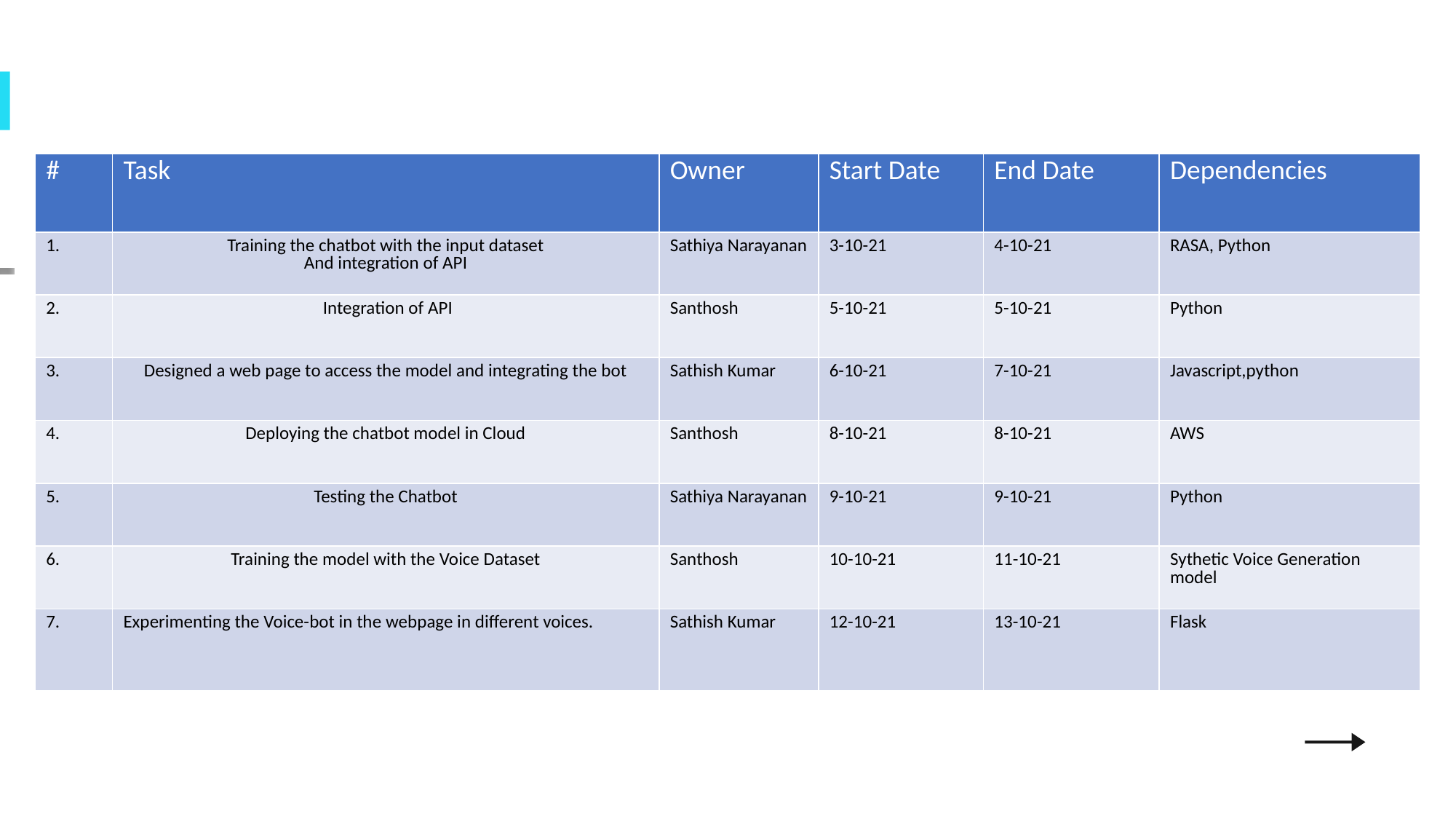

| # | Task | Owner | Start Date | End Date | Dependencies |
| --- | --- | --- | --- | --- | --- |
| 1. | Training the chatbot with the input dataset And integration of API | Sathiya Narayanan | 3-10-21 | 4-10-21 | RASA, Python |
| 2. | Integration of API | Santhosh | 5-10-21 | 5-10-21 | Python |
| 3. | Designed a web page to access the model and integrating the bot | Sathish Kumar | 6-10-21 | 7-10-21 | Javascript,python |
| 4. | Deploying the chatbot model in Cloud | Santhosh | 8-10-21 | 8-10-21 | AWS |
| 5. | Testing the Chatbot | Sathiya Narayanan | 9-10-21 | 9-10-21 | Python |
| 6. | Training the model with the Voice Dataset | Santhosh | 10-10-21 | 11-10-21 | Sythetic Voice Generation model |
| 7. | Experimenting the Voice-bot in the webpage in different voices. | Sathish Kumar | 12-10-21 | 13-10-21 | Flask |